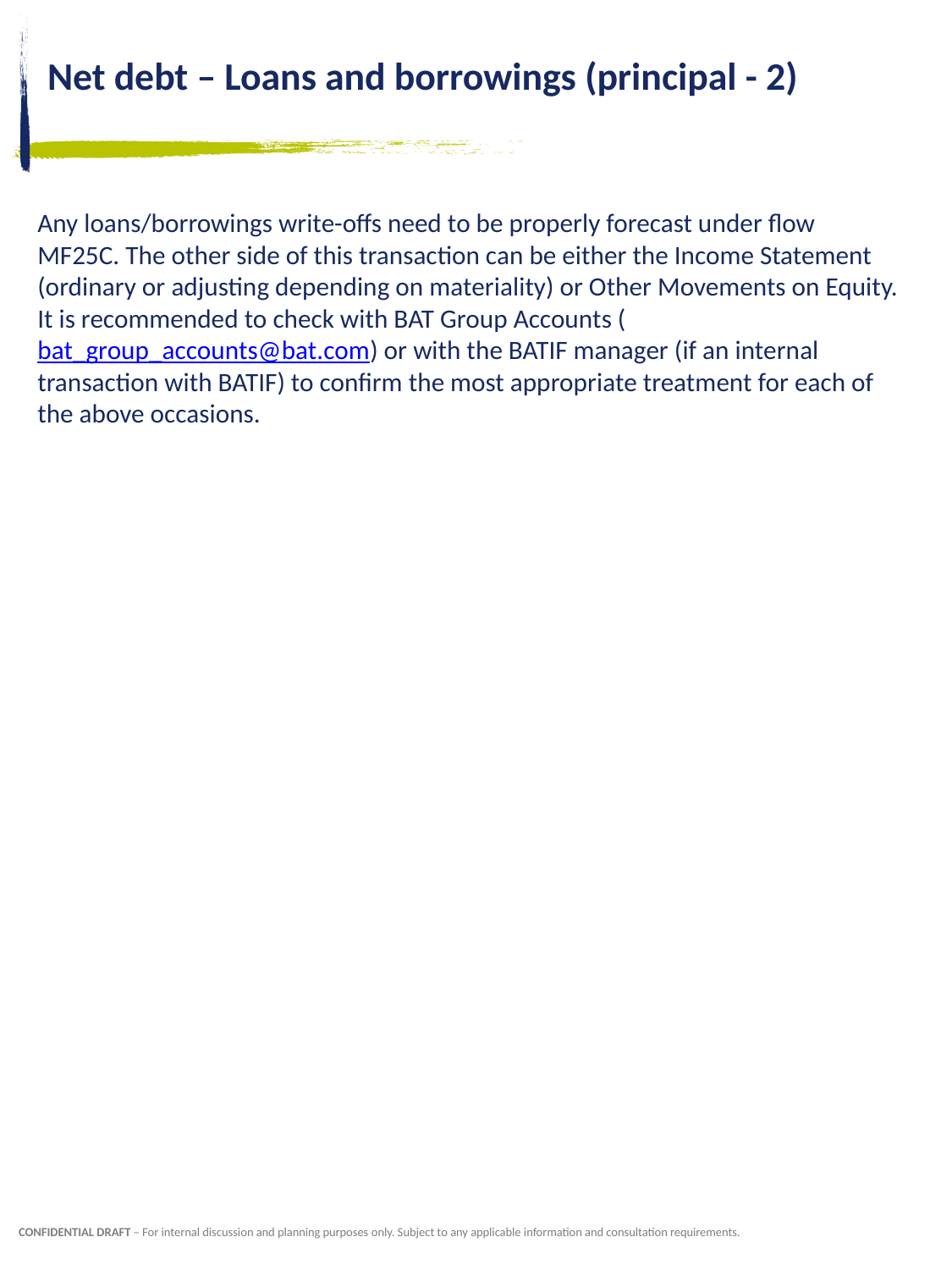

# Net debt – Loans and borrowings (principal - 2)
Any loans/borrowings write-offs need to be properly forecast under flow MF25C. The other side of this transaction can be either the Income Statement (ordinary or adjusting depending on materiality) or Other Movements on Equity. It is recommended to check with BAT Group Accounts (bat_group_accounts@bat.com) or with the BATIF manager (if an internal transaction with BATIF) to confirm the most appropriate treatment for each of the above occasions.